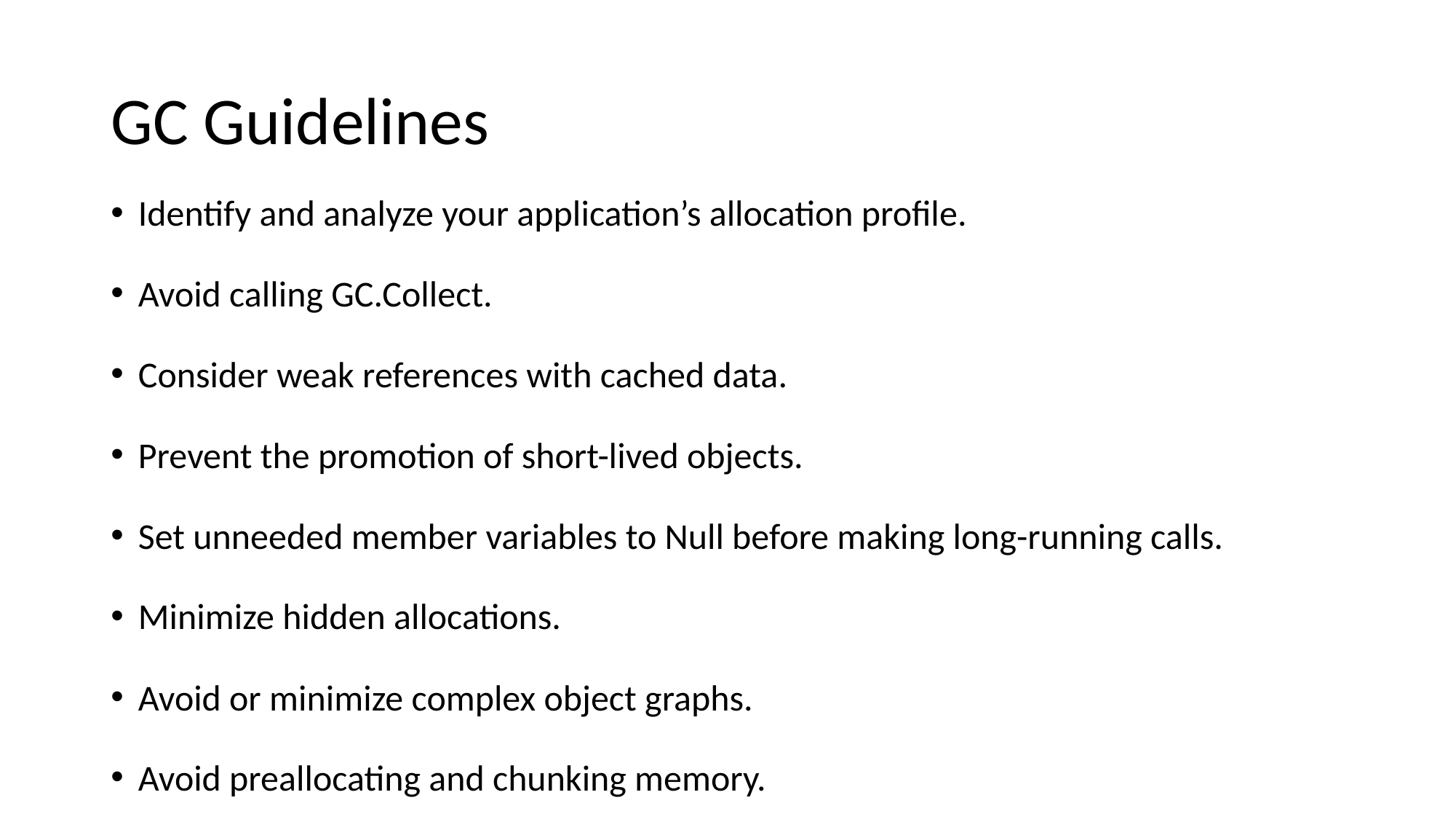

# GC Guidelines
Identify and analyze your application’s allocation profile.
Avoid calling GC.Collect.
Consider weak references with cached data.
Prevent the promotion of short-lived objects.
Set unneeded member variables to Null before making long-running calls.
Minimize hidden allocations.
Avoid or minimize complex object graphs.
Avoid preallocating and chunking memory.